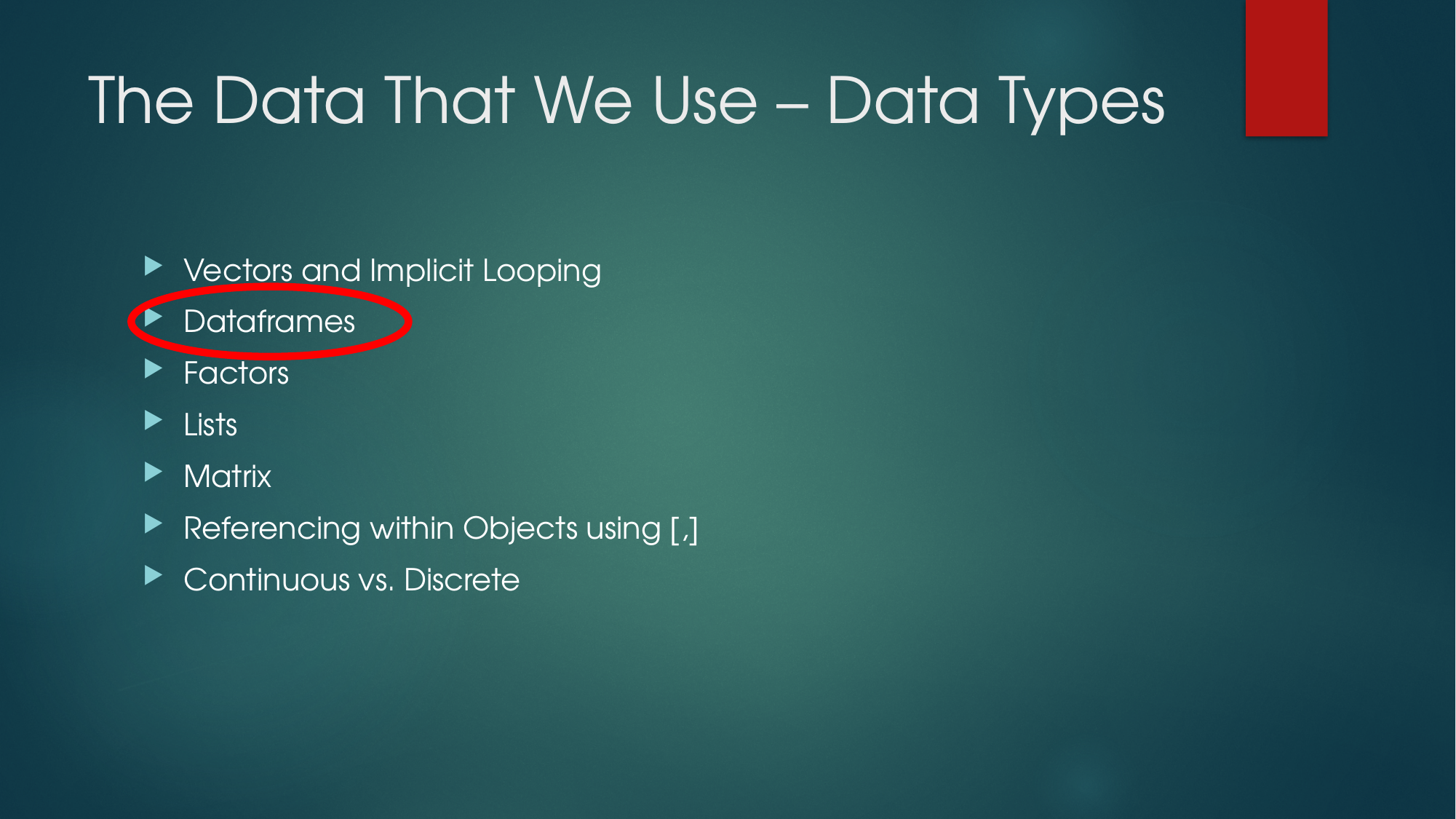

# The Data That We Use – Data Types
Vectors and Implicit Looping
Dataframes
Factors
Lists
Matrix
Referencing within Objects using [,]
Continuous vs. Discrete